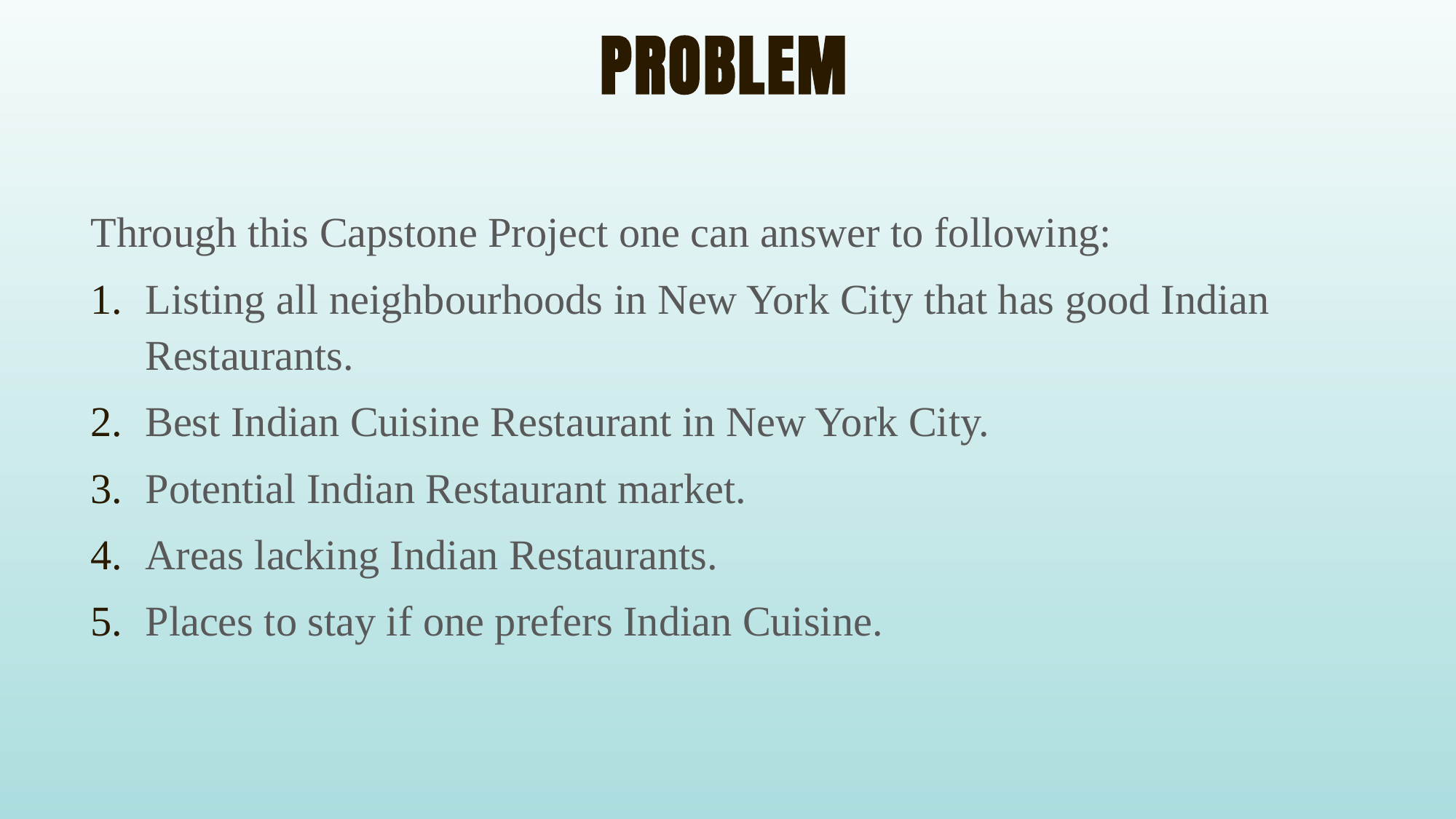

# Problem
Through this Capstone Project one can answer to following:
Listing all neighbourhoods in New York City that has good Indian Restaurants.
Best Indian Cuisine Restaurant in New York City.
Potential Indian Restaurant market.
Areas lacking Indian Restaurants.
Places to stay if one prefers Indian Cuisine.